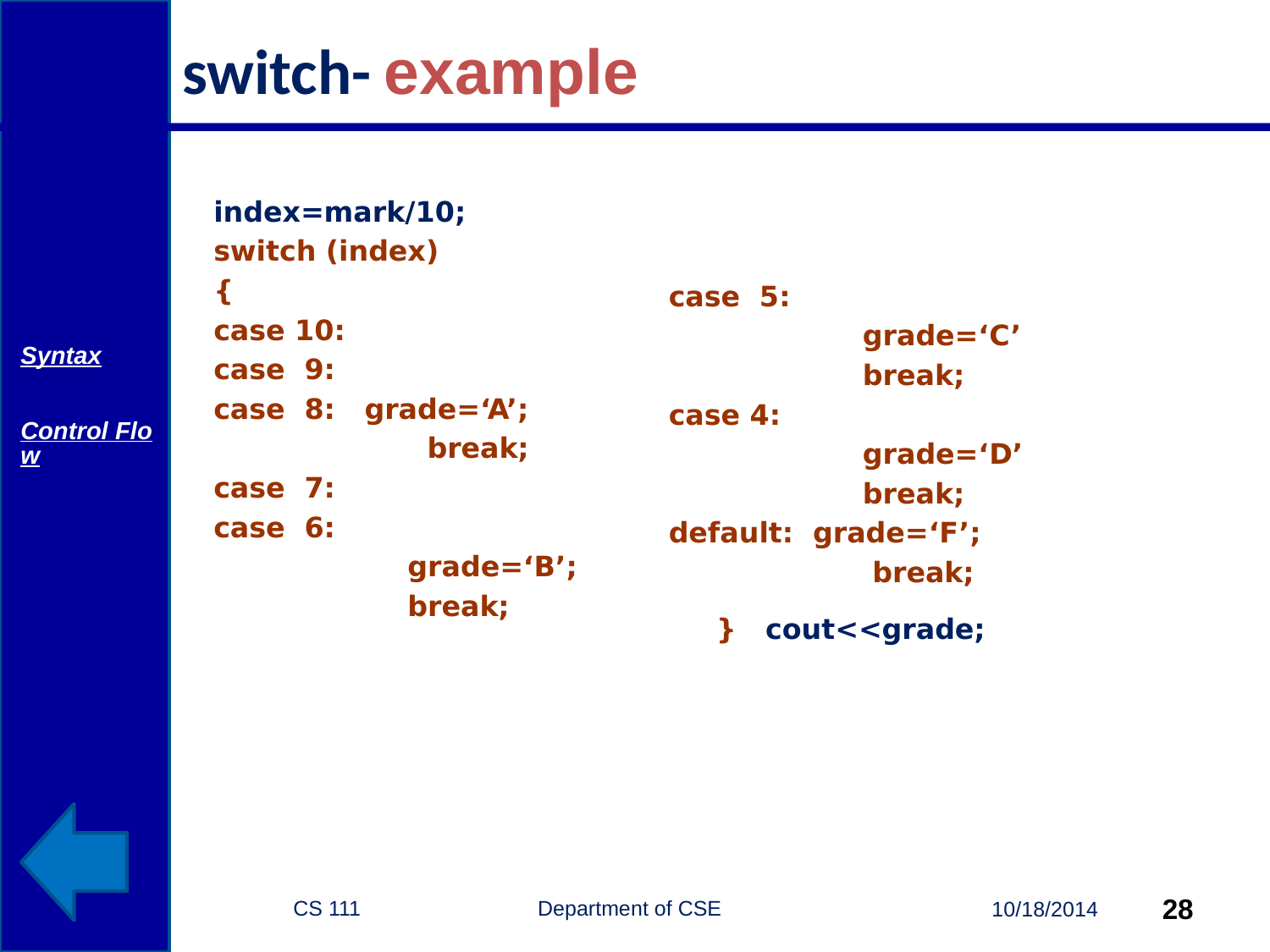

# switch- example

index=mark/10;
switch (index)
{
case 10:
case  9:
case  8:   grade=‘A’;
		    break;
case  7:
case  6:
		  grade=‘B’;
		  break;

case  5:
		  grade=‘C’
		  break;
case 4:
		  grade=‘D’
		  break;
default:  grade=‘F’;
		   break;
	}   cout<<grade;
Syntax

Control Flow

CS 111                              Department of CSE
28
10/18/2014